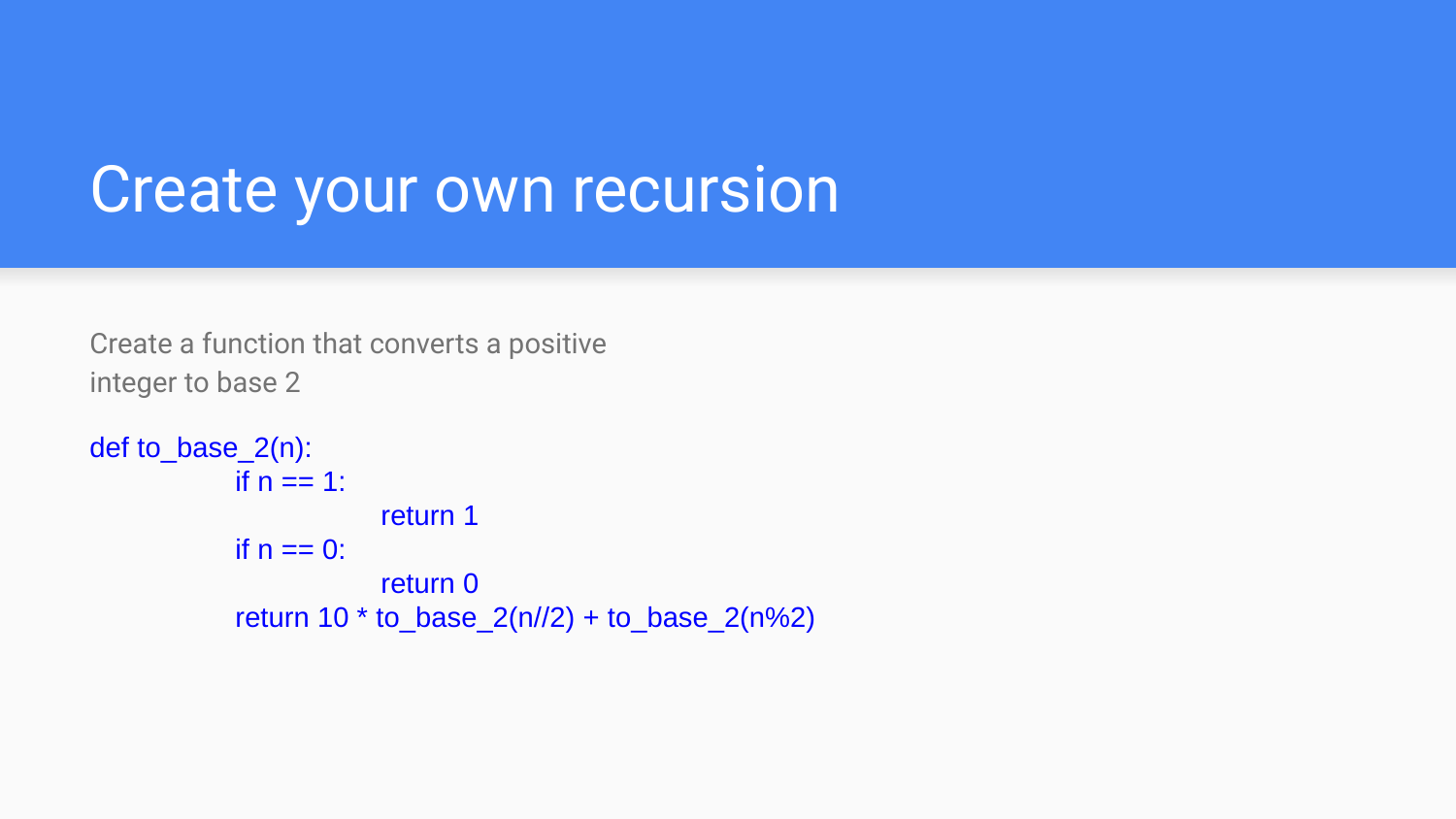

# Create your own recursion
Create a function that converts a positive integer to base 2
def to_base_2(n):
	if n == 1:
		return 1
	if n == 0:
		return 0
	return 10 * to_base_2(n//2) + to_base_2(n%2)